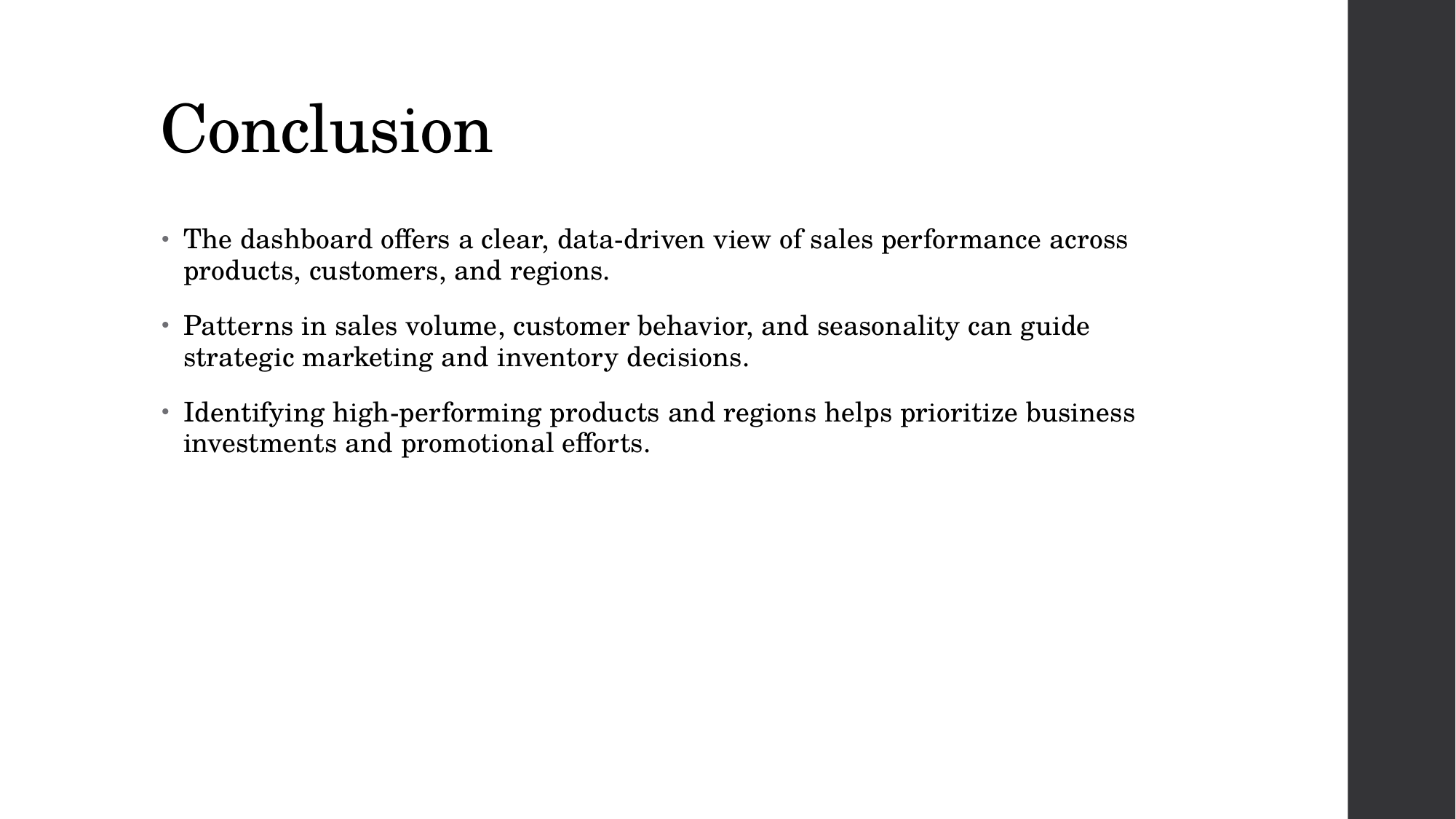

# Conclusion
The dashboard offers a clear, data-driven view of sales performance across products, customers, and regions.
Patterns in sales volume, customer behavior, and seasonality can guide strategic marketing and inventory decisions.
Identifying high-performing products and regions helps prioritize business investments and promotional efforts.